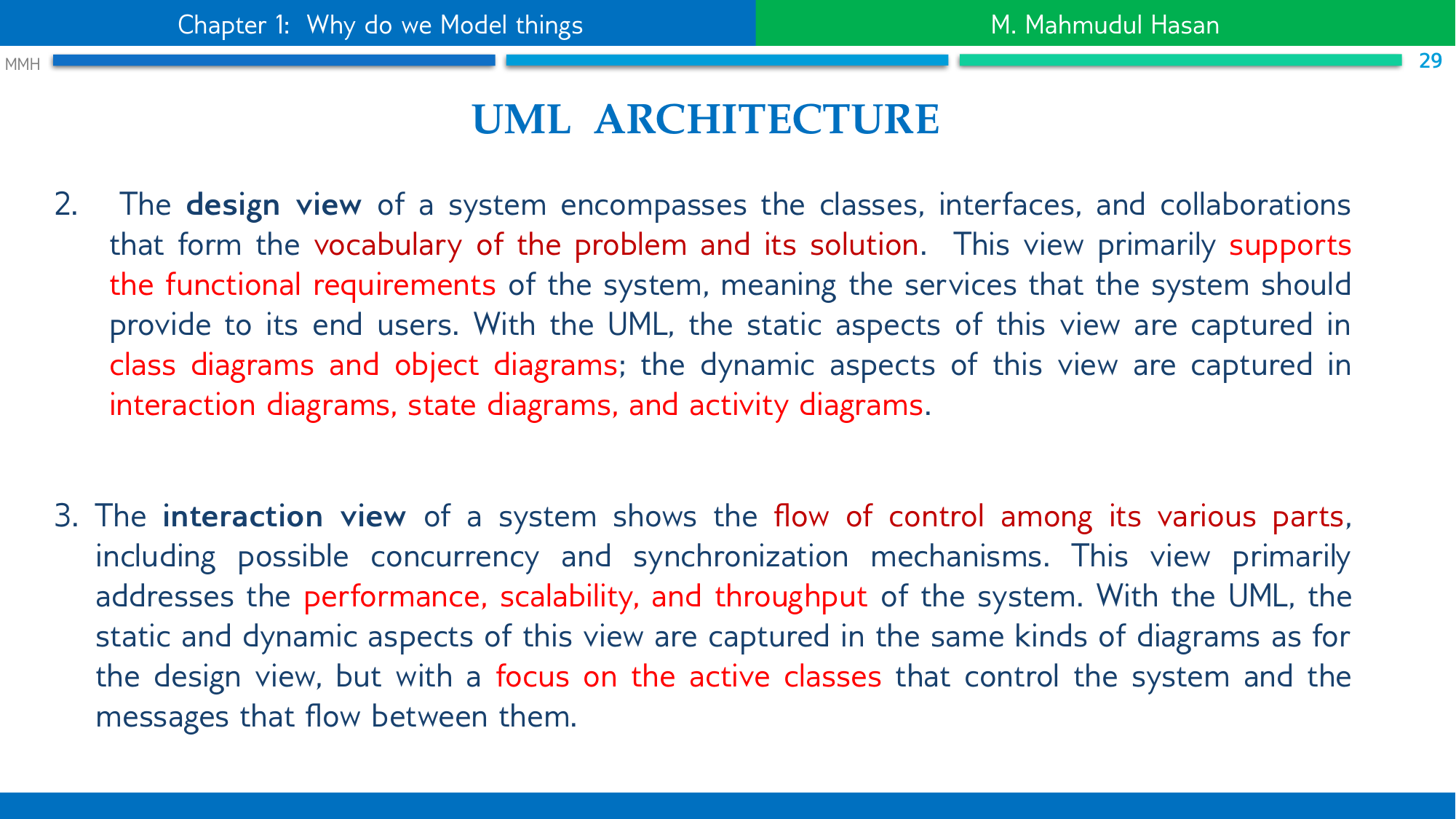

Chapter 1:  Why do we Model things
M. Mahmudul Hasan
 S.29
  MMH
Uml  architecture
2.   The design view of a system encompasses the classes, interfaces, and collaborations that form the vocabulary of the problem and its solution.  This view primarily supports the functional requirements of the system, meaning the services that the system should provide to its end users. With the UML, the static aspects of this view are captured in class diagrams and object diagrams; the dynamic aspects of this view are captured in interaction diagrams, state diagrams, and activity diagrams.

3. The interaction view of a system shows the flow of control among its various parts, including possible concurrency and synchronization mechanisms. This view primarily addresses the performance, scalability, and throughput of the system. With the UML, the static and dynamic aspects of this view are captured in the same kinds of diagrams as for the design view, but with a focus on the active classes that control the system and the messages that flow between them.